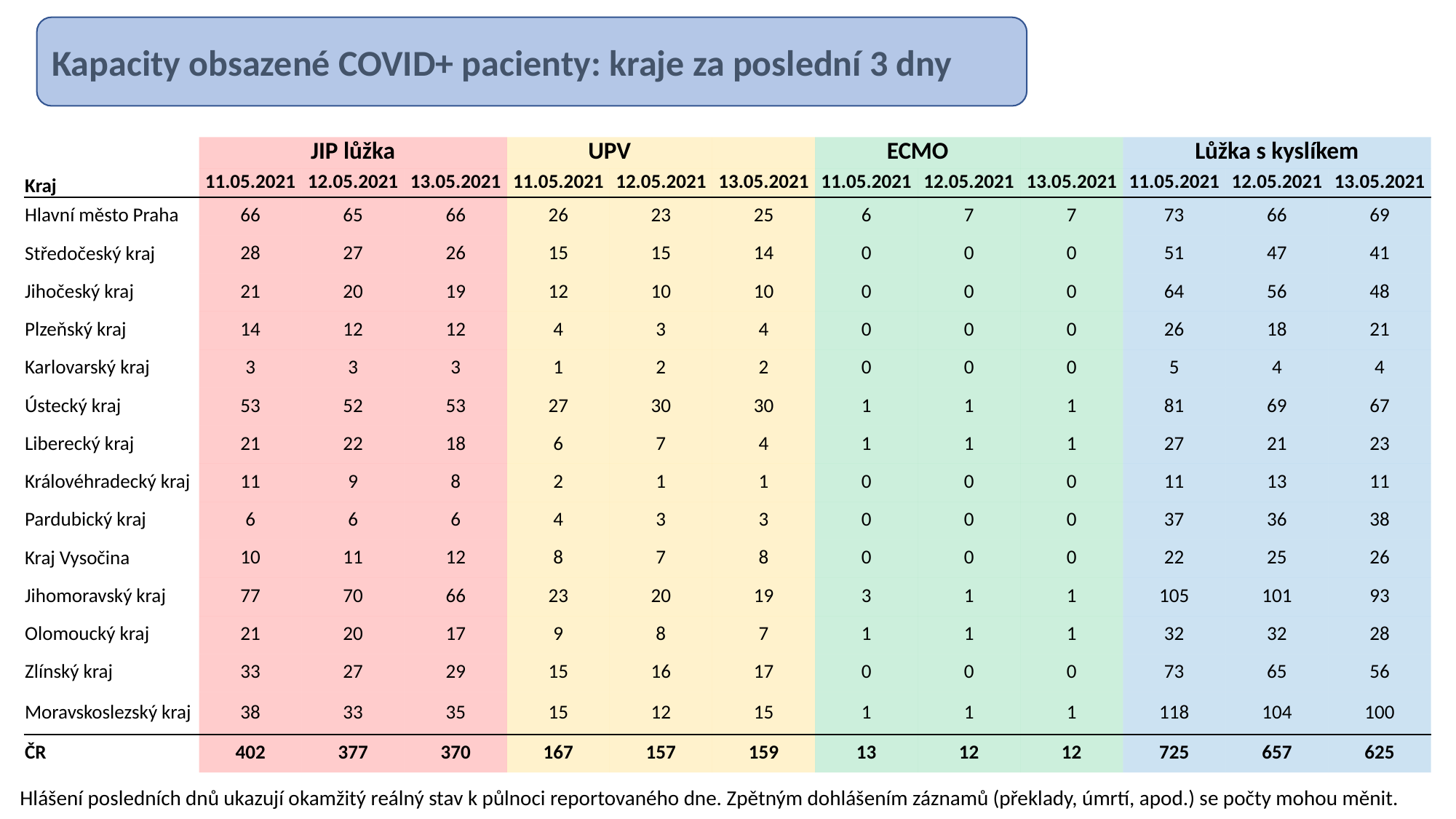

Kapacity obsazené COVID+ pacienty: kraje za poslední 3 dny
|  | JIP lůžka |  |  | UPV |  |  | ECMO |  |  | Lůžka s kyslíkem |  |  |
| --- | --- | --- | --- | --- | --- | --- | --- | --- | --- | --- | --- | --- |
| Kraj | 11.05.2021 | 12.05.2021 | 13.05.2021 | 11.05.2021 | 12.05.2021 | 13.05.2021 | 11.05.2021 | 12.05.2021 | 13.05.2021 | 11.05.2021 | 12.05.2021 | 13.05.2021 |
| Hlavní město Praha | 66 | 65 | 66 | 26 | 23 | 25 | 6 | 7 | 7 | 73 | 66 | 69 |
| Středočeský kraj | 28 | 27 | 26 | 15 | 15 | 14 | 0 | 0 | 0 | 51 | 47 | 41 |
| Jihočeský kraj | 21 | 20 | 19 | 12 | 10 | 10 | 0 | 0 | 0 | 64 | 56 | 48 |
| Plzeňský kraj | 14 | 12 | 12 | 4 | 3 | 4 | 0 | 0 | 0 | 26 | 18 | 21 |
| Karlovarský kraj | 3 | 3 | 3 | 1 | 2 | 2 | 0 | 0 | 0 | 5 | 4 | 4 |
| Ústecký kraj | 53 | 52 | 53 | 27 | 30 | 30 | 1 | 1 | 1 | 81 | 69 | 67 |
| Liberecký kraj | 21 | 22 | 18 | 6 | 7 | 4 | 1 | 1 | 1 | 27 | 21 | 23 |
| Královéhradecký kraj | 11 | 9 | 8 | 2 | 1 | 1 | 0 | 0 | 0 | 11 | 13 | 11 |
| Pardubický kraj | 6 | 6 | 6 | 4 | 3 | 3 | 0 | 0 | 0 | 37 | 36 | 38 |
| Kraj Vysočina | 10 | 11 | 12 | 8 | 7 | 8 | 0 | 0 | 0 | 22 | 25 | 26 |
| Jihomoravský kraj | 77 | 70 | 66 | 23 | 20 | 19 | 3 | 1 | 1 | 105 | 101 | 93 |
| Olomoucký kraj | 21 | 20 | 17 | 9 | 8 | 7 | 1 | 1 | 1 | 32 | 32 | 28 |
| Zlínský kraj | 33 | 27 | 29 | 15 | 16 | 17 | 0 | 0 | 0 | 73 | 65 | 56 |
| Moravskoslezský kraj | 38 | 33 | 35 | 15 | 12 | 15 | 1 | 1 | 1 | 118 | 104 | 100 |
| ČR | 402 | 377 | 370 | 167 | 157 | 159 | 13 | 12 | 12 | 725 | 657 | 625 |
Hlášení posledních dnů ukazují okamžitý reálný stav k půlnoci reportovaného dne. Zpětným dohlášením záznamů (překlady, úmrtí, apod.) se počty mohou měnit.